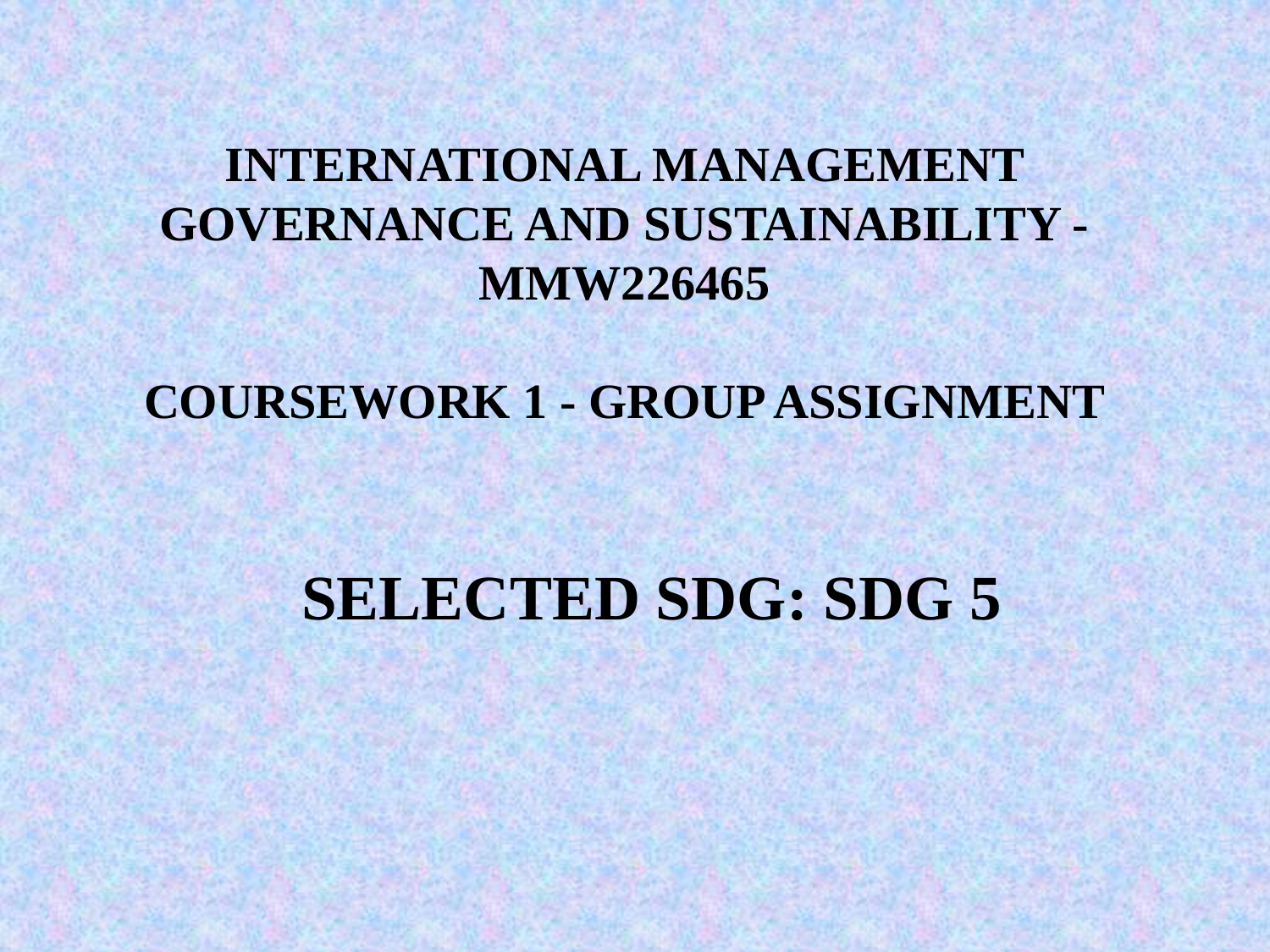

# INTERNATIONAL MANAGEMENT GOVERNANCE AND SUSTAINABILITY - MMW226465 COURSEWORK 1 - GROUP ASSIGNMENT
SELECTED SDG: SDG 5